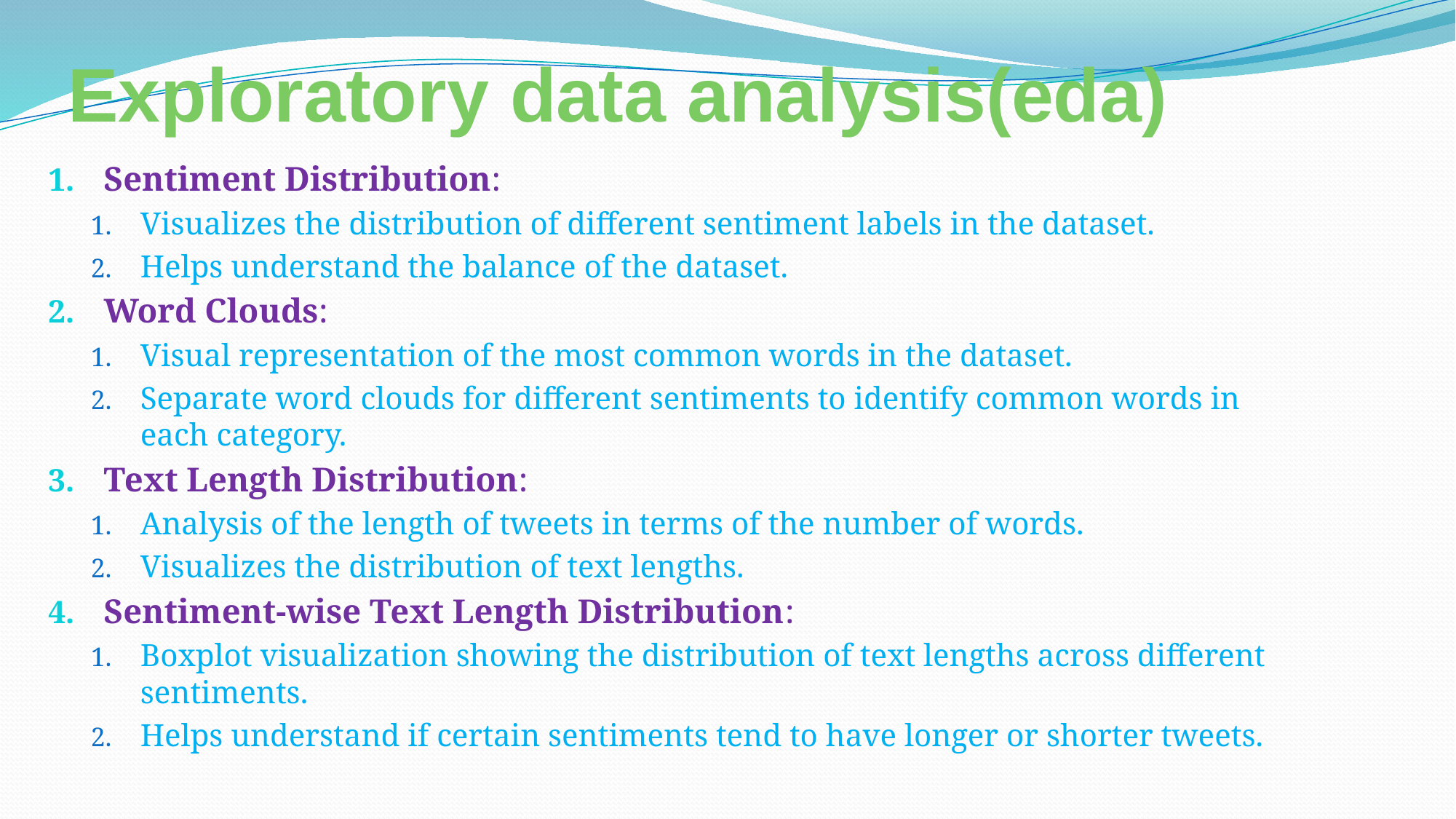

# Exploratory data analysis(eda)
Sentiment Distribution:
Visualizes the distribution of different sentiment labels in the dataset.
Helps understand the balance of the dataset.
Word Clouds:
Visual representation of the most common words in the dataset.
Separate word clouds for different sentiments to identify common words in each category.
Text Length Distribution:
Analysis of the length of tweets in terms of the number of words.
Visualizes the distribution of text lengths.
Sentiment-wise Text Length Distribution:
Boxplot visualization showing the distribution of text lengths across different sentiments.
Helps understand if certain sentiments tend to have longer or shorter tweets.